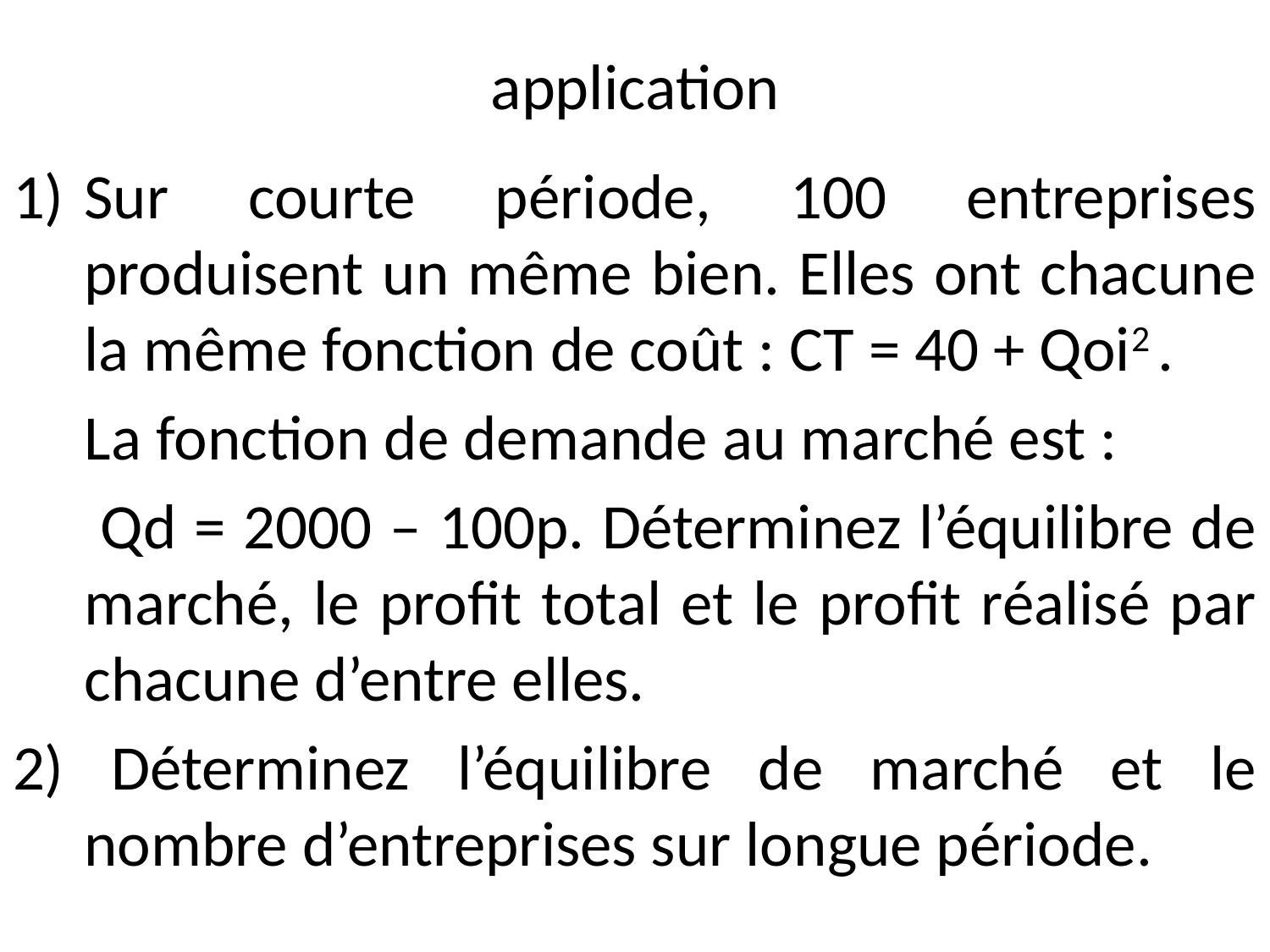

# application
Sur courte période, 100 entreprises produisent un même bien. Elles ont chacune la même fonction de coût : CT = 40 + Qoi2 .
     La fonction de demande au marché est :
     Qd = 2000 – 100p. Déterminez l’équilibre de marché, le profit total et le profit réalisé par chacune d’entre elles.
2) Déterminez l’équilibre de marché et le nombre d’entreprises sur longue période.